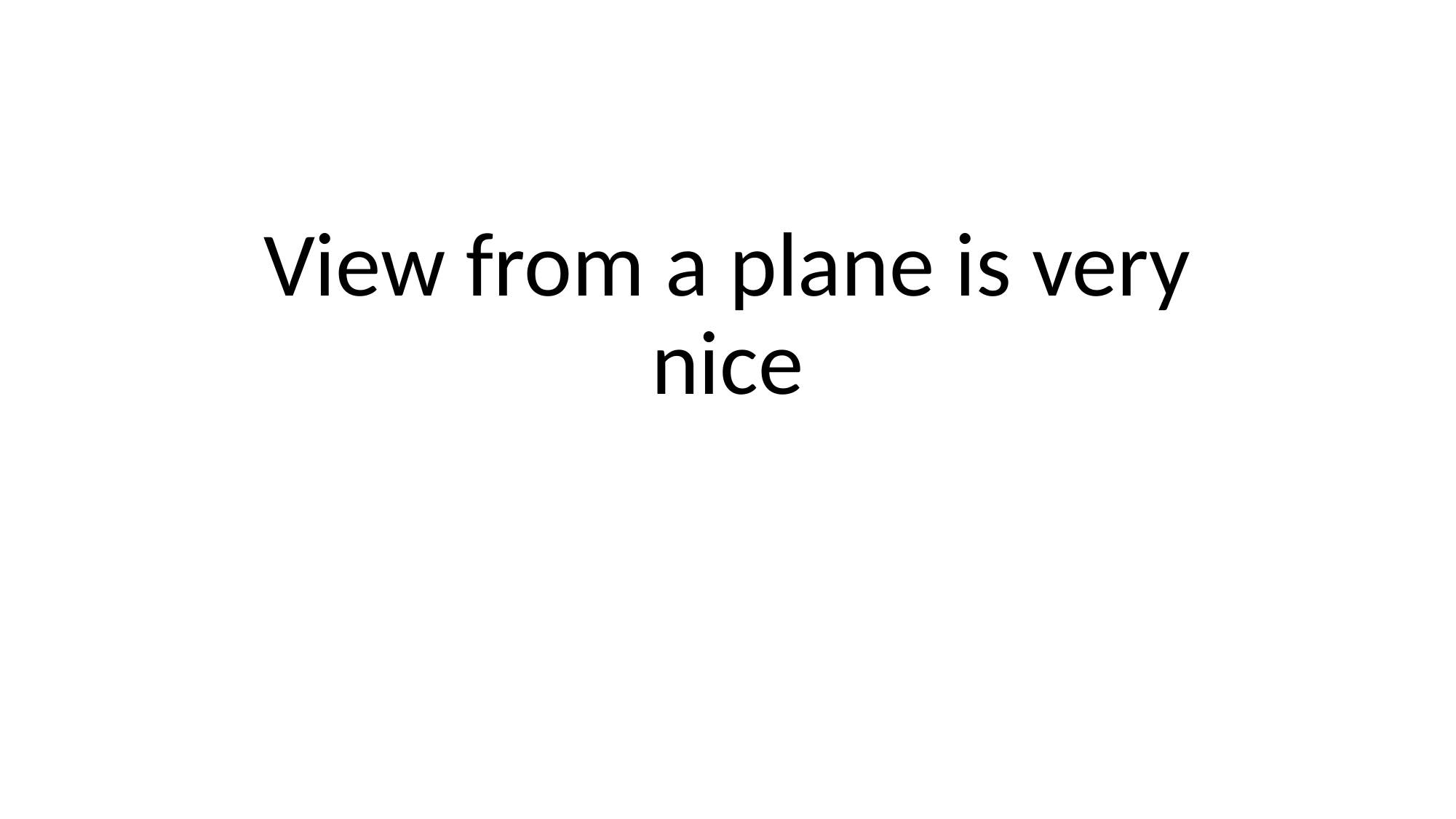

# View from a plane is very nice